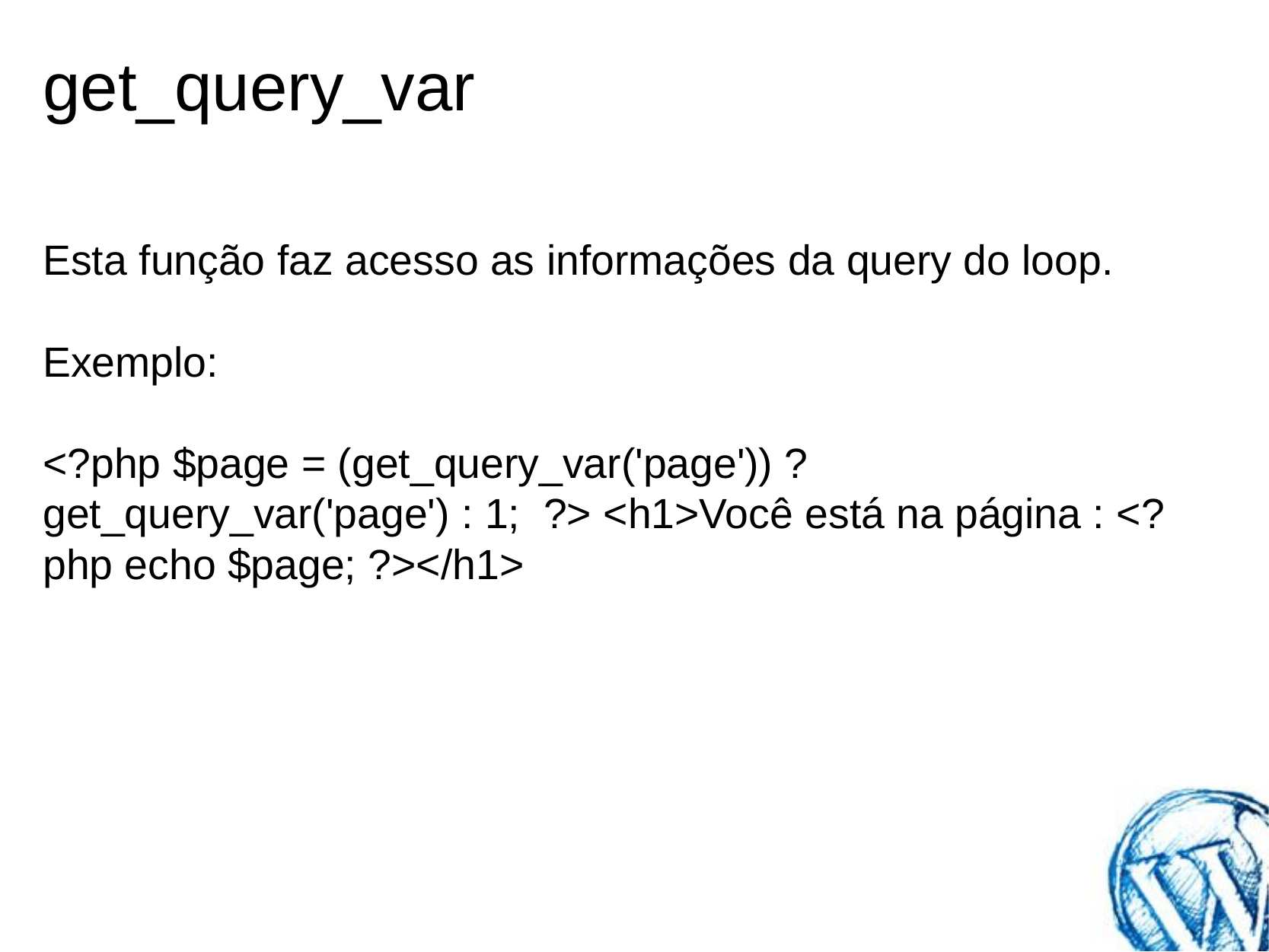

# get_query_var
Esta função faz acesso as informações da query do loop.

Exemplo:

<?php $page = (get_query_var('page')) ? get_query_var('page') : 1;  ?> <h1>Você está na página : <?php echo $page; ?></h1>